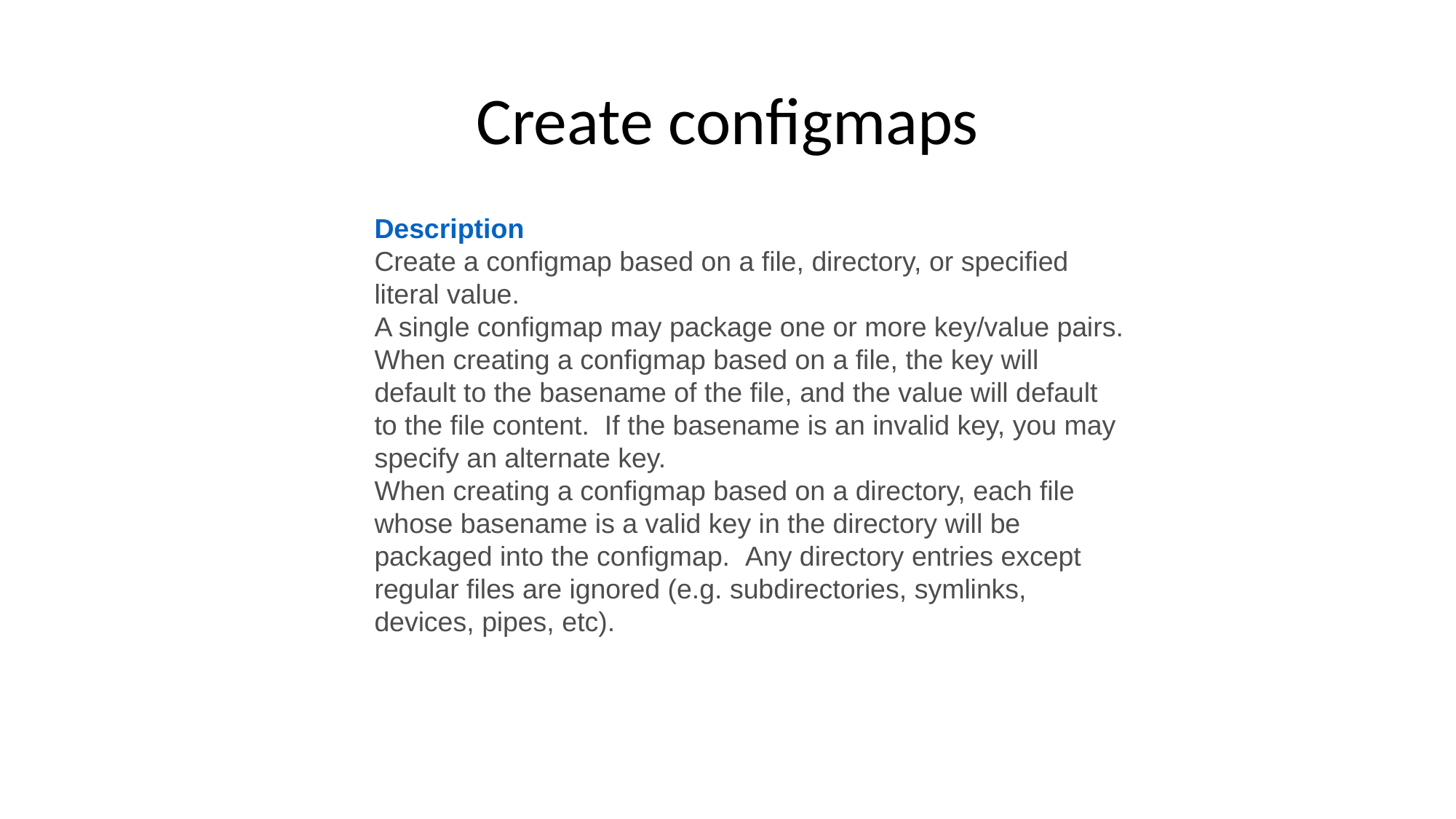

# Create configmaps
Description
Create a configmap based on a file, directory, or specified literal value.
A single configmap may package one or more key/value pairs.
When creating a configmap based on a file, the key will default to the basename of the file, and the value will default to the file content.  If the basename is an invalid key, you may specify an alternate key.
When creating a configmap based on a directory, each file whose basename is a valid key in the directory will be packaged into the configmap.  Any directory entries except regular files are ignored (e.g. subdirectories, symlinks, devices, pipes, etc).